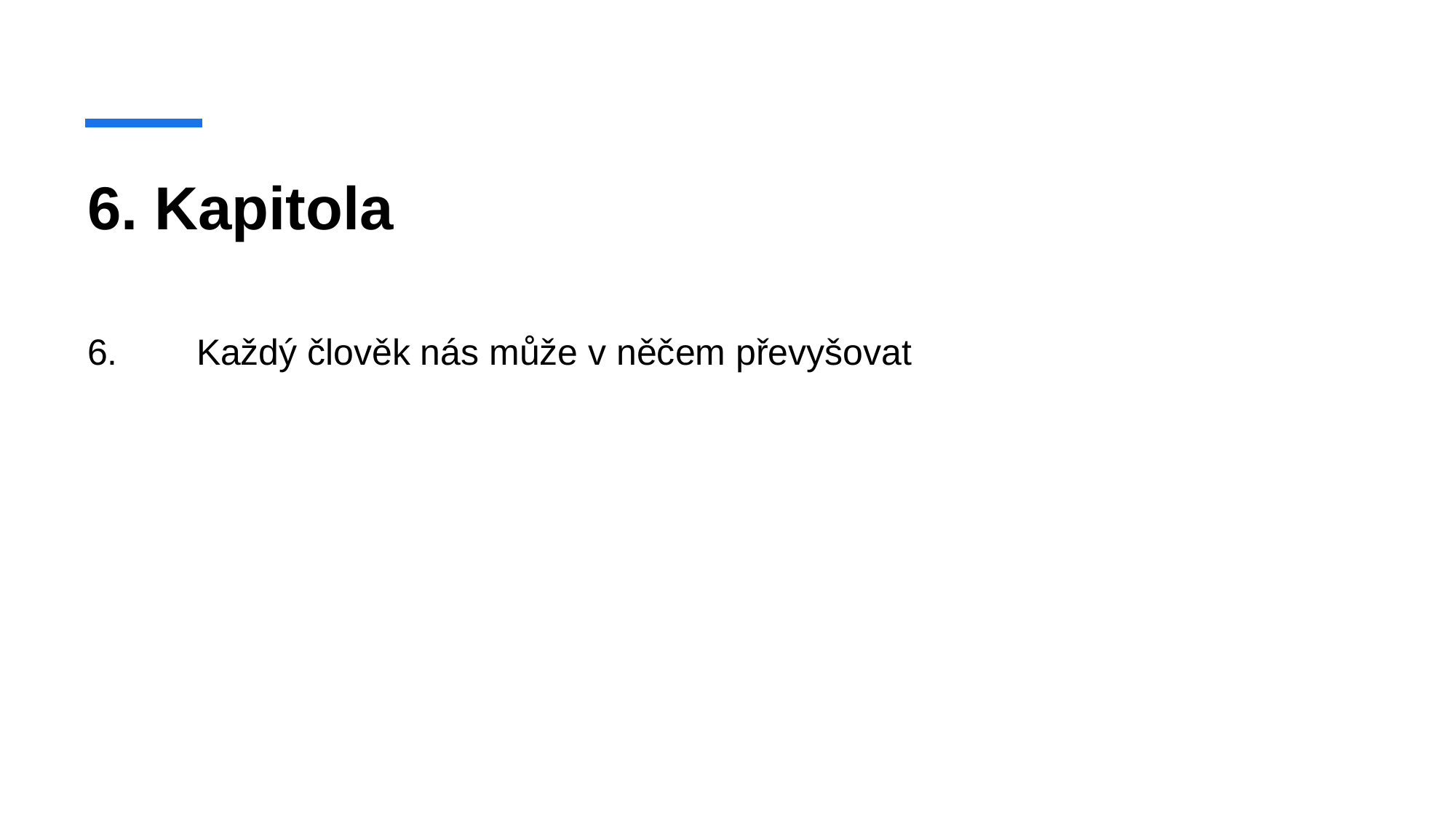

# 6. Kapitola
6. 	Každý člověk nás může v něčem převyšovat